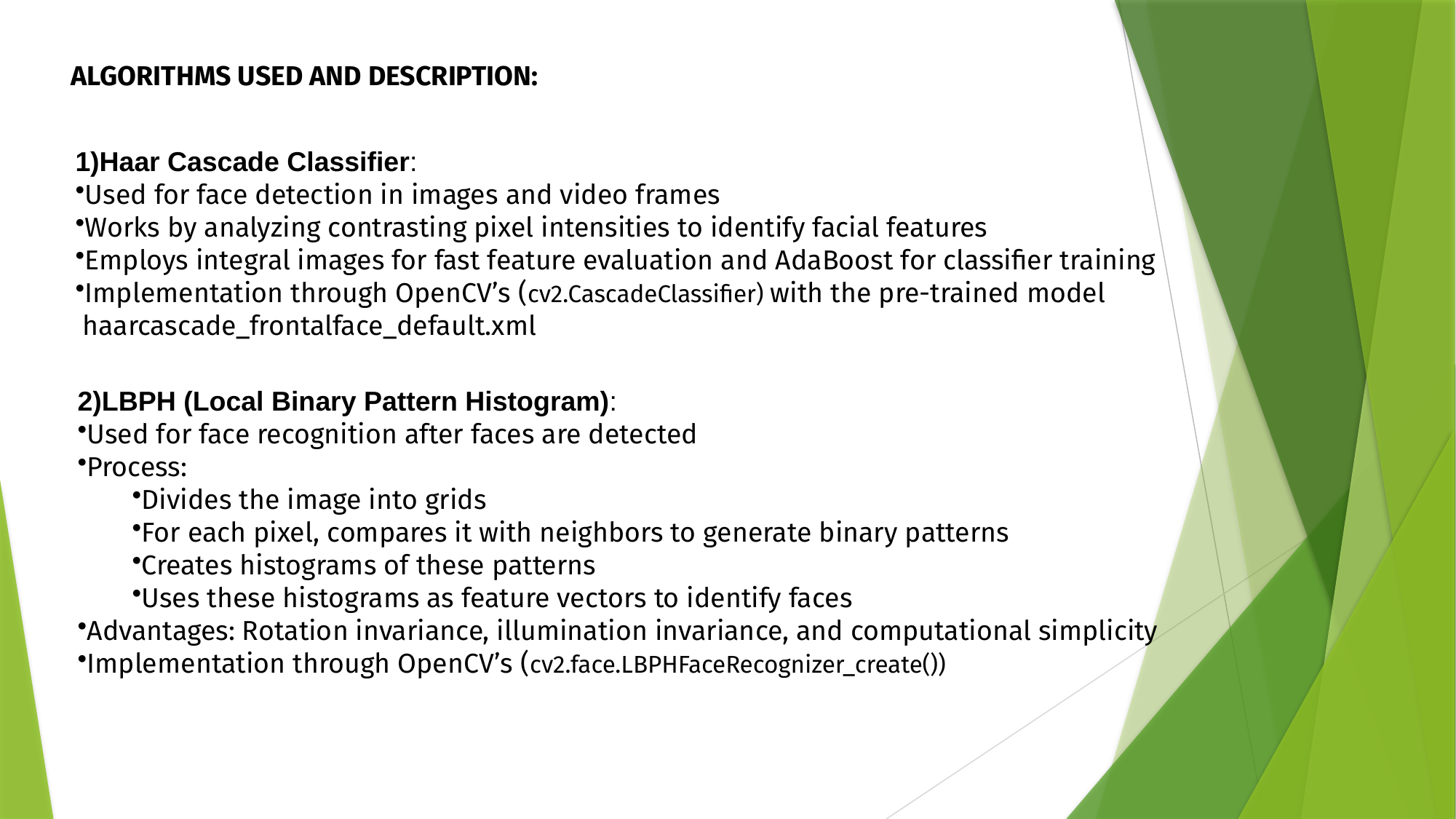

1)Haar Cascade Classifier:
Used for face detection in images and video frames
Works by analyzing contrasting pixel intensities to identify facial features
Employs integral images for fast feature evaluation and AdaBoost for classifier training
Implementation through OpenCV’s (cv2.CascadeClassifier) with the pre-trained model
 haarcascade_frontalface_default.xml

ALGORITHMS USED AND DESCRIPTION:

2)LBPH (Local Binary Pattern Histogram):
Used for face recognition after faces are detected
Process:
Divides the image into grids
For each pixel, compares it with neighbors to generate binary patterns
Creates histograms of these patterns
Uses these histograms as feature vectors to identify faces
Advantages: Rotation invariance, illumination invariance, and computational simplicity
Implementation through OpenCV’s (cv2.face.LBPHFaceRecognizer_create())